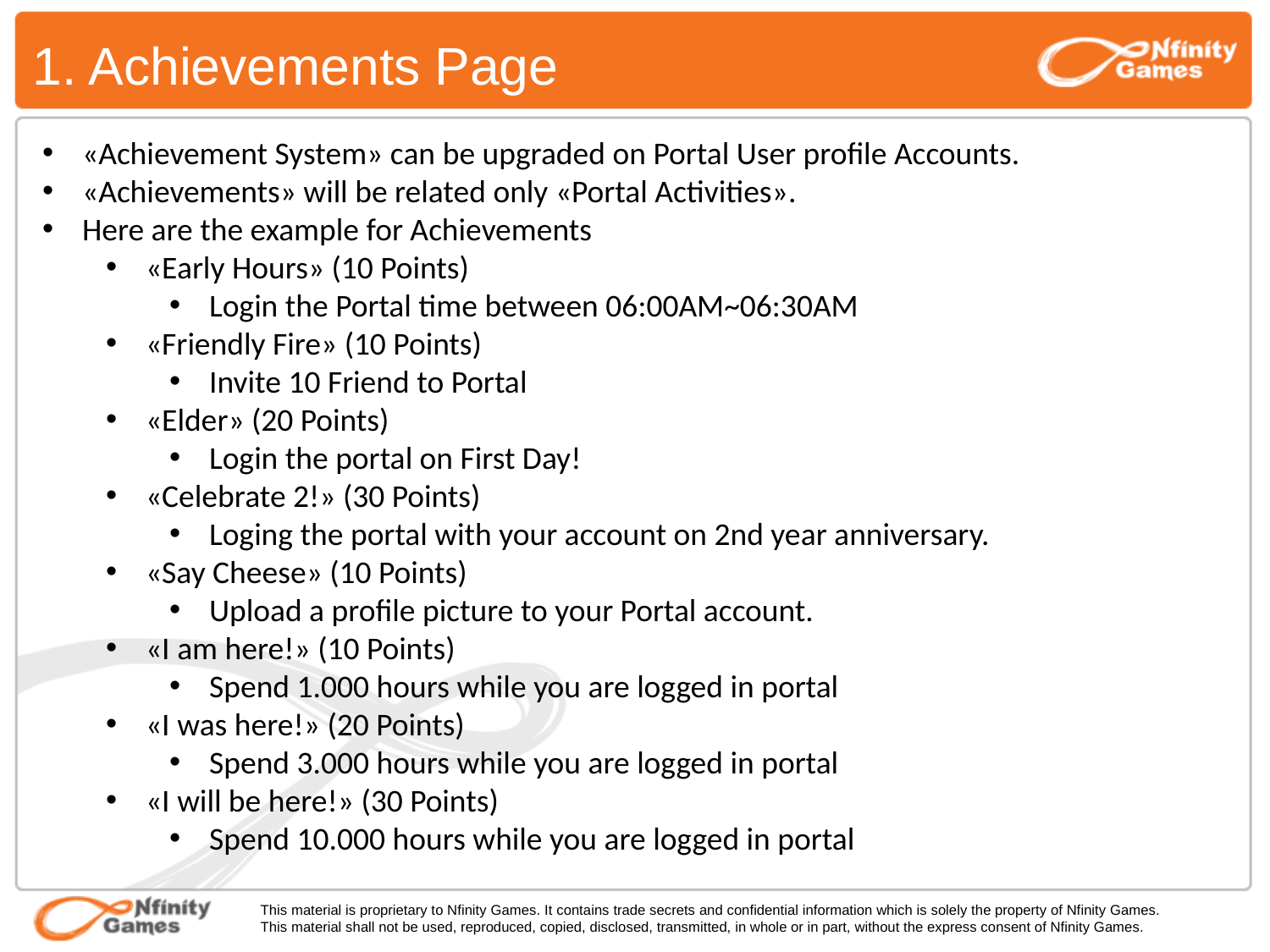

# 1. Achievements Page
«Achievement System» can be upgraded on Portal User profile Accounts.
«Achievements» will be related only «Portal Activities».
Here are the example for Achievements
«Early Hours» (10 Points)
Login the Portal time between 06:00AM~06:30AM
«Friendly Fire» (10 Points)
Invite 10 Friend to Portal
«Elder» (20 Points)
Login the portal on First Day!
«Celebrate 2!» (30 Points)
Loging the portal with your account on 2nd year anniversary.
«Say Cheese» (10 Points)
Upload a profile picture to your Portal account.
«I am here!» (10 Points)
Spend 1.000 hours while you are logged in portal
«I was here!» (20 Points)
Spend 3.000 hours while you are logged in portal
«I will be here!» (30 Points)
Spend 10.000 hours while you are logged in portal